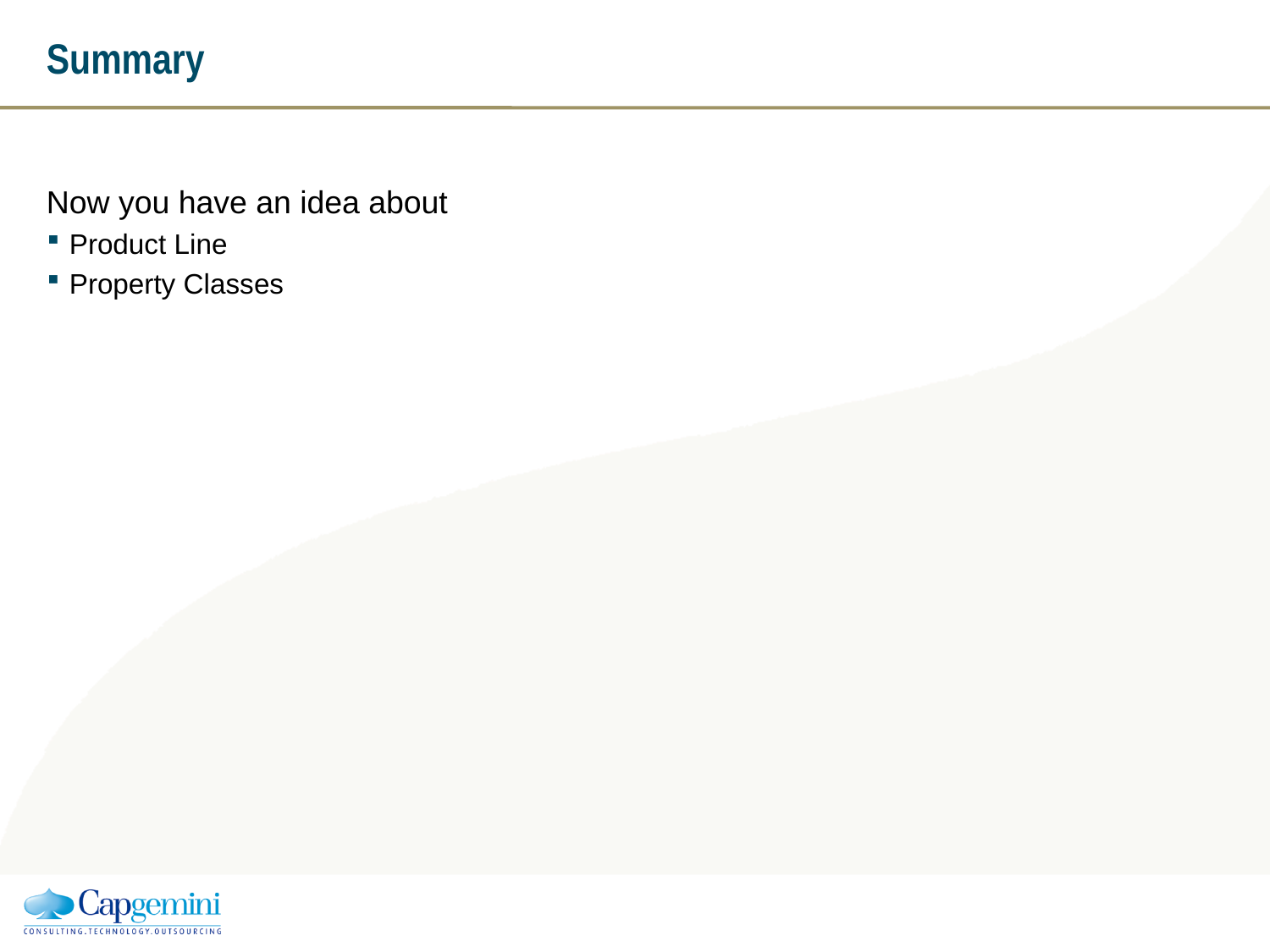

# Summary
Now you have an idea about
Product Line
Property Classes